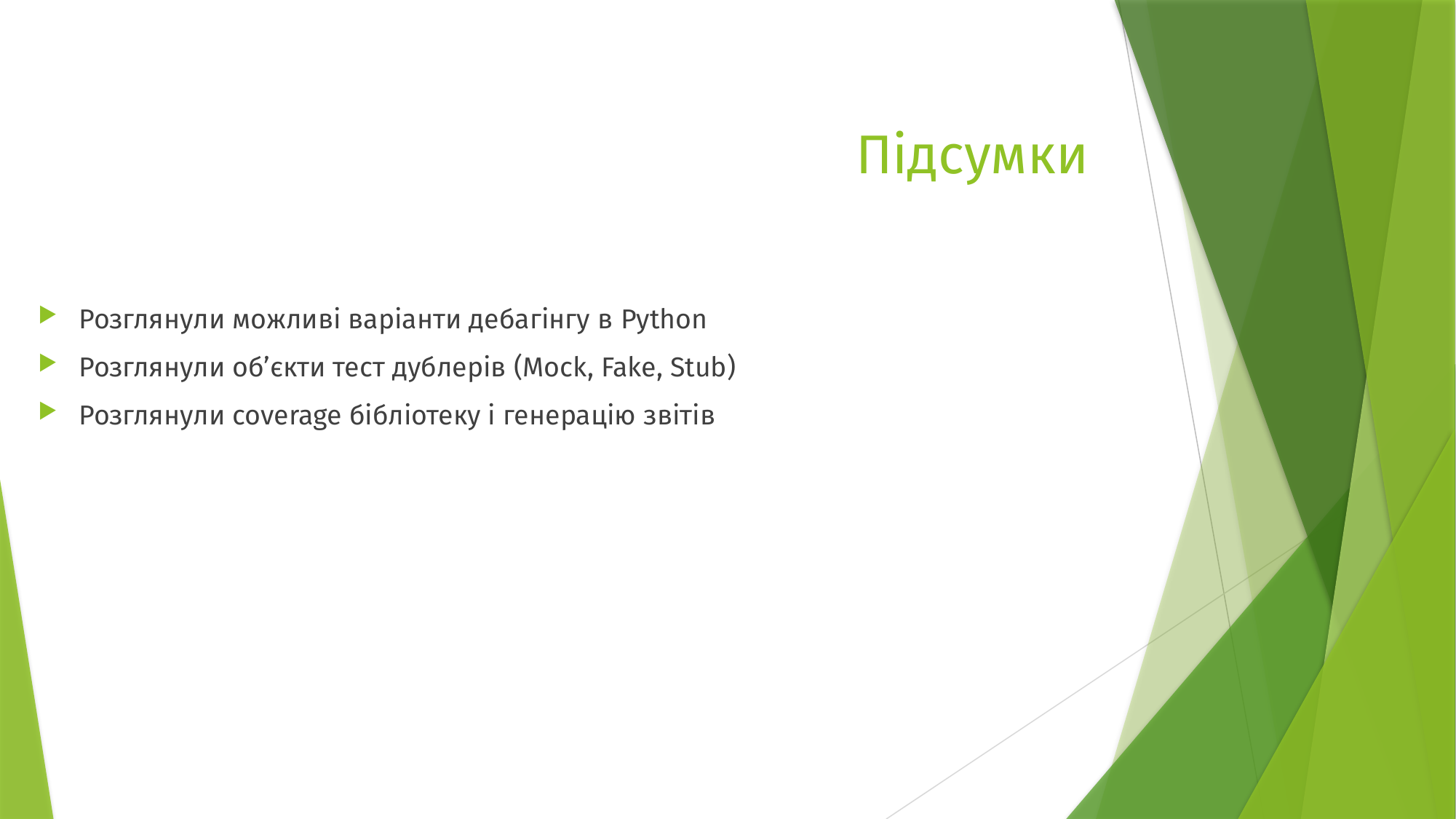

# Підсумки

Розглянули можливі варіанти дебагінгу в Python
Розглянули об’єкти тест дублерів (Mock, Fake, Stub)
Розглянули coverage бібліотеку і генерацію звітів